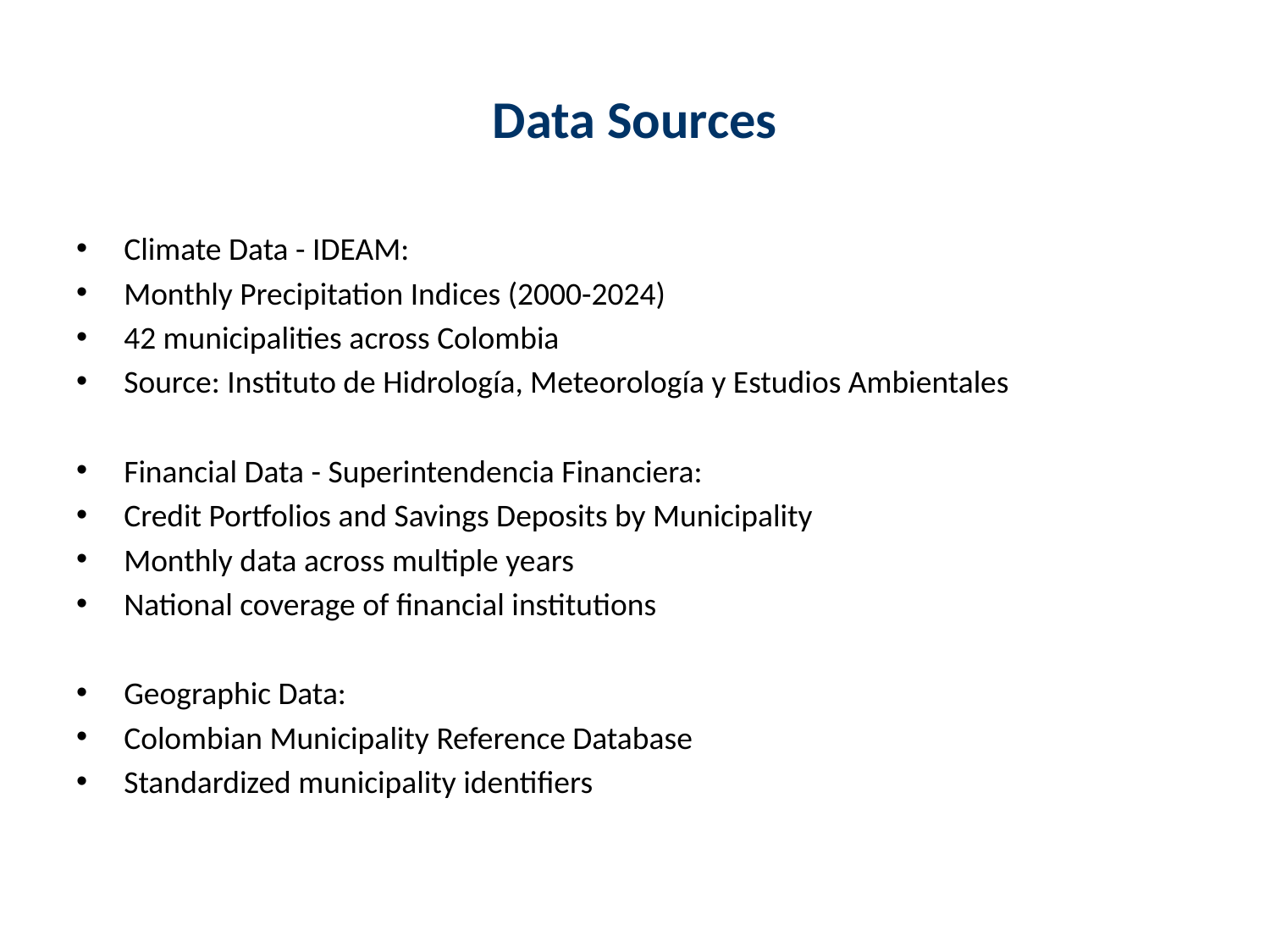

# Data Sources
Climate Data - IDEAM:
Monthly Precipitation Indices (2000-2024)
42 municipalities across Colombia
Source: Instituto de Hidrología, Meteorología y Estudios Ambientales

Financial Data - Superintendencia Financiera:
Credit Portfolios and Savings Deposits by Municipality
Monthly data across multiple years
National coverage of financial institutions

Geographic Data:
Colombian Municipality Reference Database
Standardized municipality identifiers